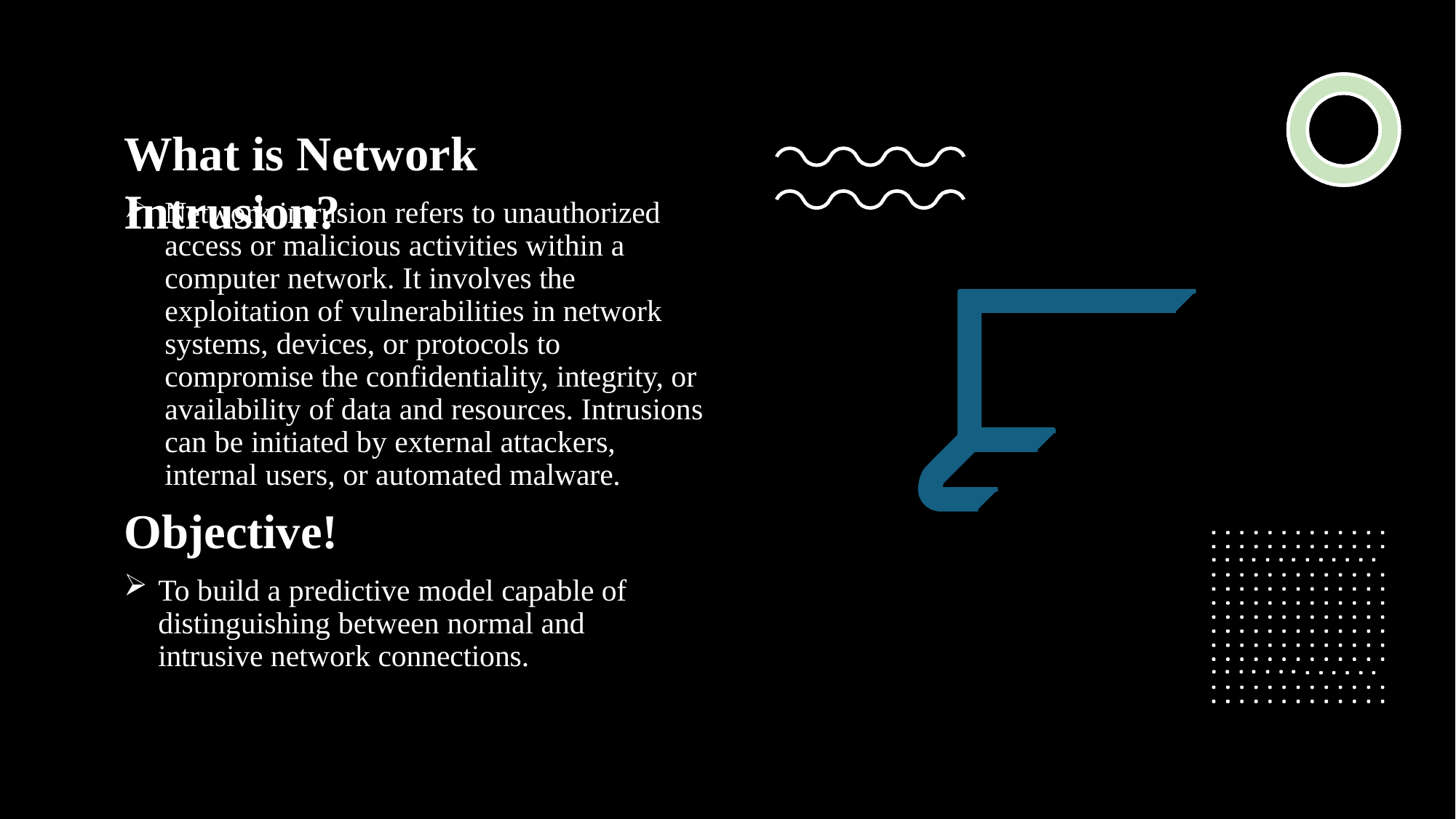

# What is Network Intrusion?

Network intrusion refers to unauthorized access or malicious activities within a computer network. It involves the exploitation of vulnerabilities in network systems, devices, or protocols to compromise the confidentiality, integrity, or availability of data and resources. Intrusions can be initiated by external attackers, internal users, or automated malware.
Objective!
To build a predictive model capable of distinguishing between normal and intrusive network connections.